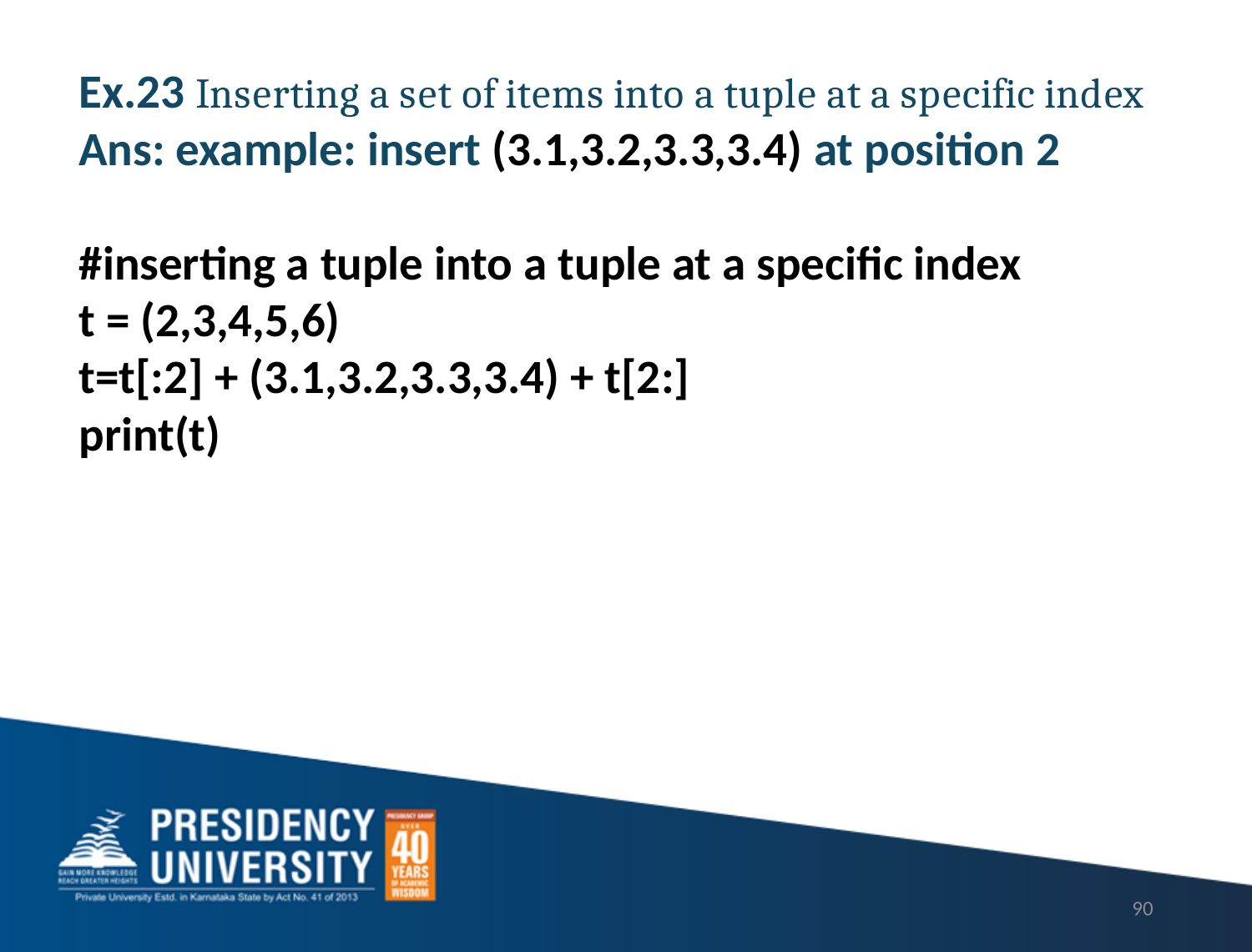

Ex.23 Inserting a set of items into a tuple at a specific index
Ans: example: insert (3.1,3.2,3.3,3.4) at position 2

#inserting a tuple into a tuple at a specific index
t = (2,3,4,5,6)
t=t[:2] + (3.1,3.2,3.3,3.4) + t[2:]
print(t)

90